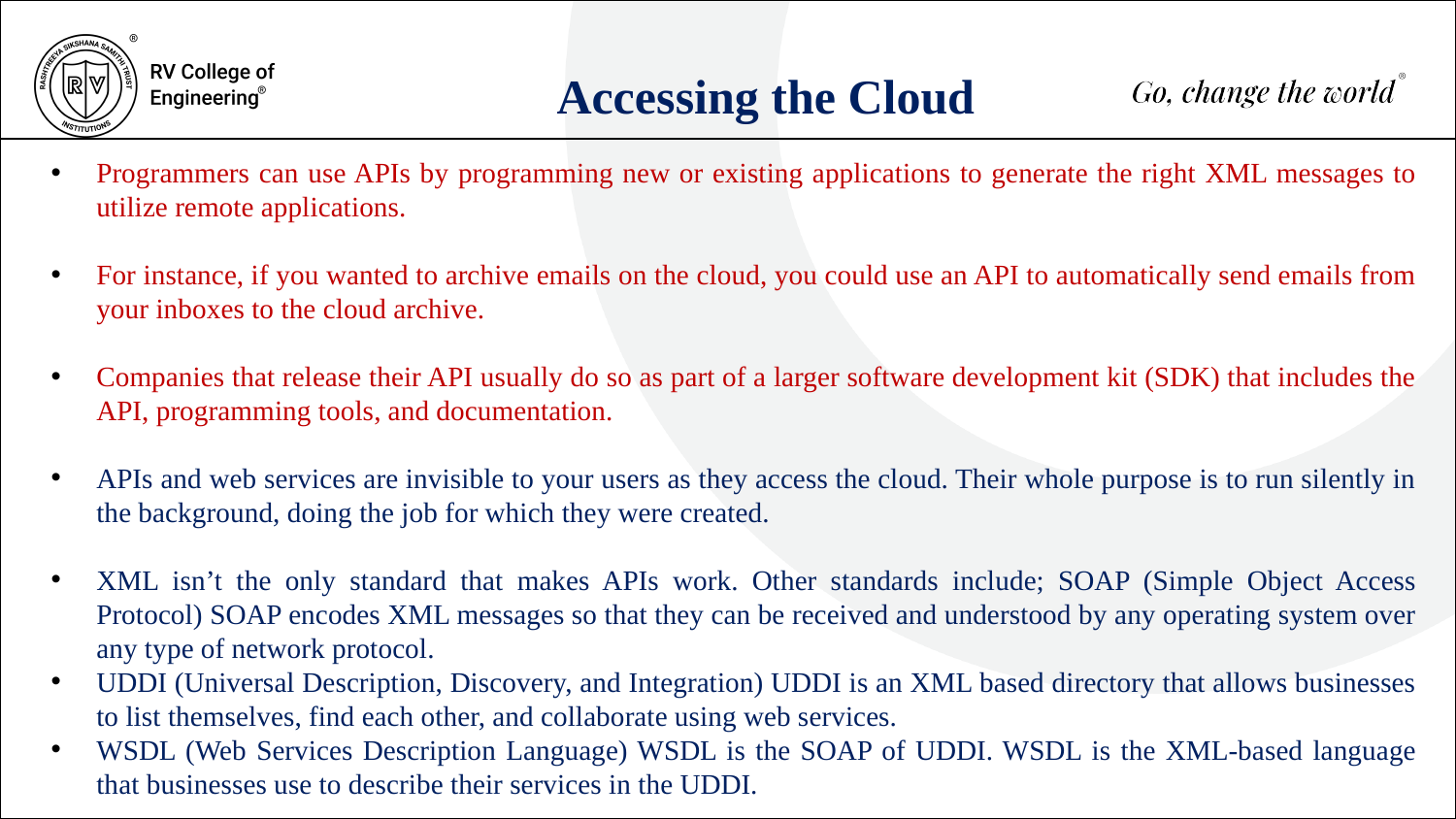

Accessing the Cloud

Programmers can use APIs by programming new or existing applications to generate the right XML messages to utilize remote applications.

For instance, if you wanted to archive emails on the cloud, you could use an API to automatically send emails from your inboxes to the cloud archive.

Companies that release their API usually do so as part of a larger software development kit (SDK) that includes the API, programming tools, and documentation.

APIs and web services are invisible to your users as they access the cloud. Their whole purpose is to run silently in the background, doing the job for which they were created.

XML isn’t the only standard that makes APIs work. Other standards include; SOAP (Simple Object Access Protocol) SOAP encodes XML messages so that they can be received and understood by any operating system over any type of network protocol.
UDDI (Universal Description, Discovery, and Integration) UDDI is an XML based directory that allows businesses to list themselves, find each other, and collaborate using web services.
WSDL (Web Services Description Language) WSDL is the SOAP of UDDI. WSDL is the XML-based language that businesses use to describe their services in the UDDI.